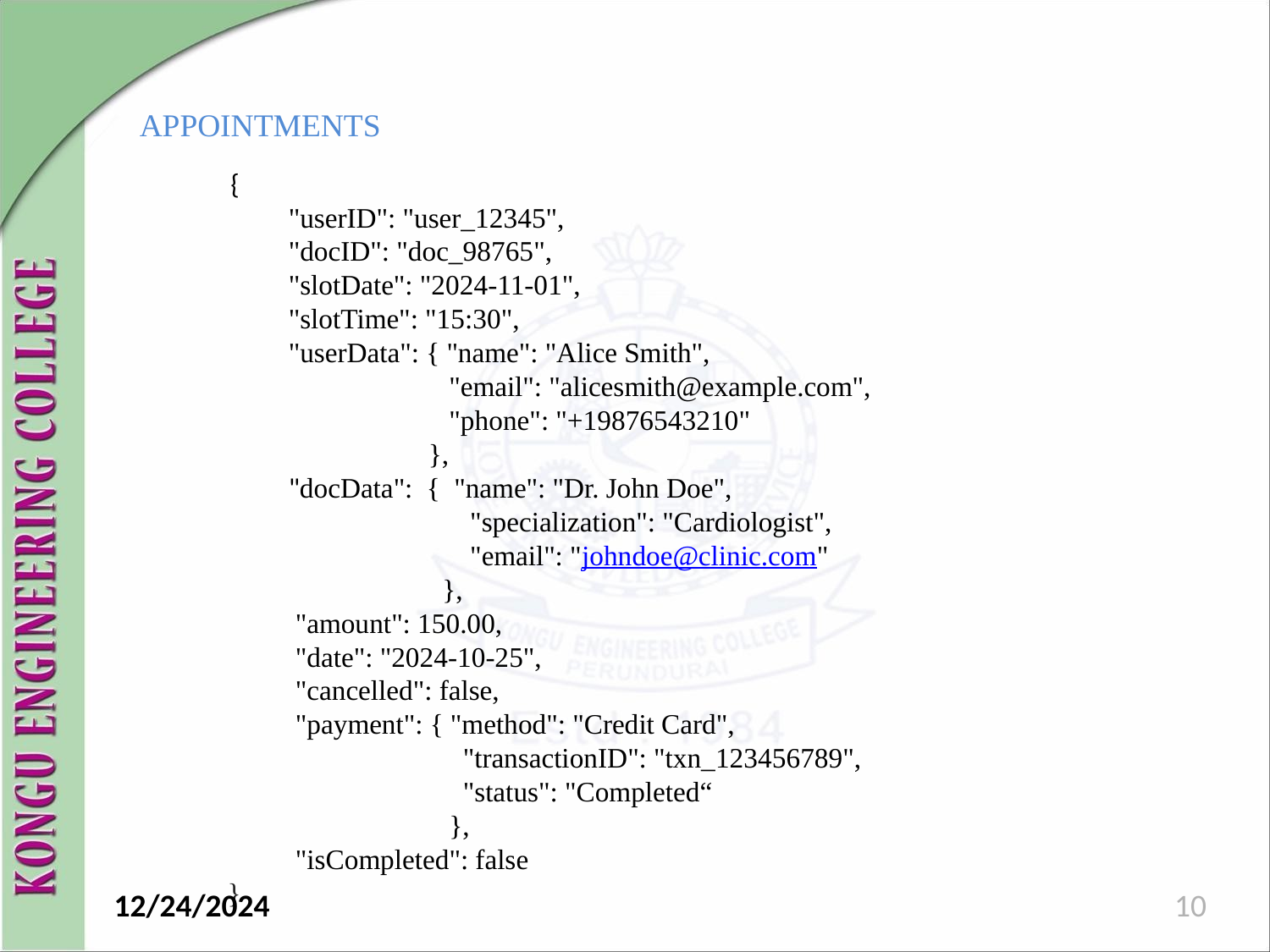

APPOINTMENTS

   {
           "userID": "user_12345",
           "docID": "doc_98765",
           "slotDate": "2024-11-01",
           "slotTime": "15:30",
           "userData": { "name": "Alice Smith",
                                  "email": "alicesmith@example.com",
                                  "phone": "+19876543210"
                               },
           "docData":  {  "name": "Dr. John Doe",
                                     "specialization": "Cardiologist",
                                     "email": "johndoe@clinic.com"
                                 },
            "amount": 150.00,
            "date": "2024-10-25",
            "cancelled": false,
            "payment": { "method": "Credit Card",
                                    "transactionID": "txn_123456789",
                                    "status": "Completed“
                                  },
            "isCompleted": false
  }

       12/24/2024
10